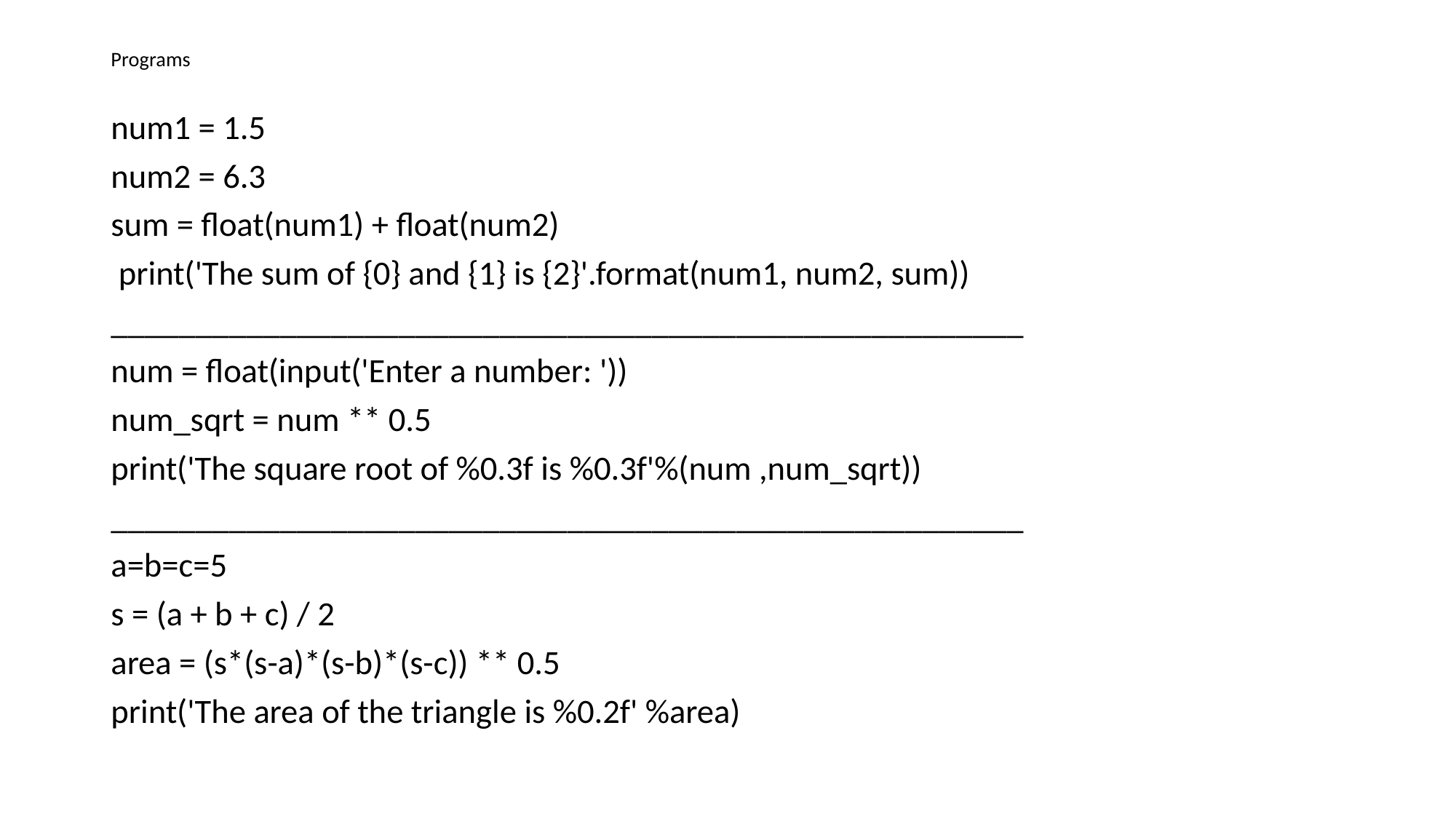

# Programs
num1 = 1.5
num2 = 6.3
sum = float(num1) + float(num2)
 print('The sum of {0} and {1} is {2}'.format(num1, num2, sum))
______________________________________________________
num = float(input('Enter a number: '))
num_sqrt = num ** 0.5
print('The square root of %0.3f is %0.3f'%(num ,num_sqrt))
______________________________________________________
a=b=c=5
s = (a + b + c) / 2
area = (s*(s-a)*(s-b)*(s-c)) ** 0.5
print('The area of the triangle is %0.2f' %area)